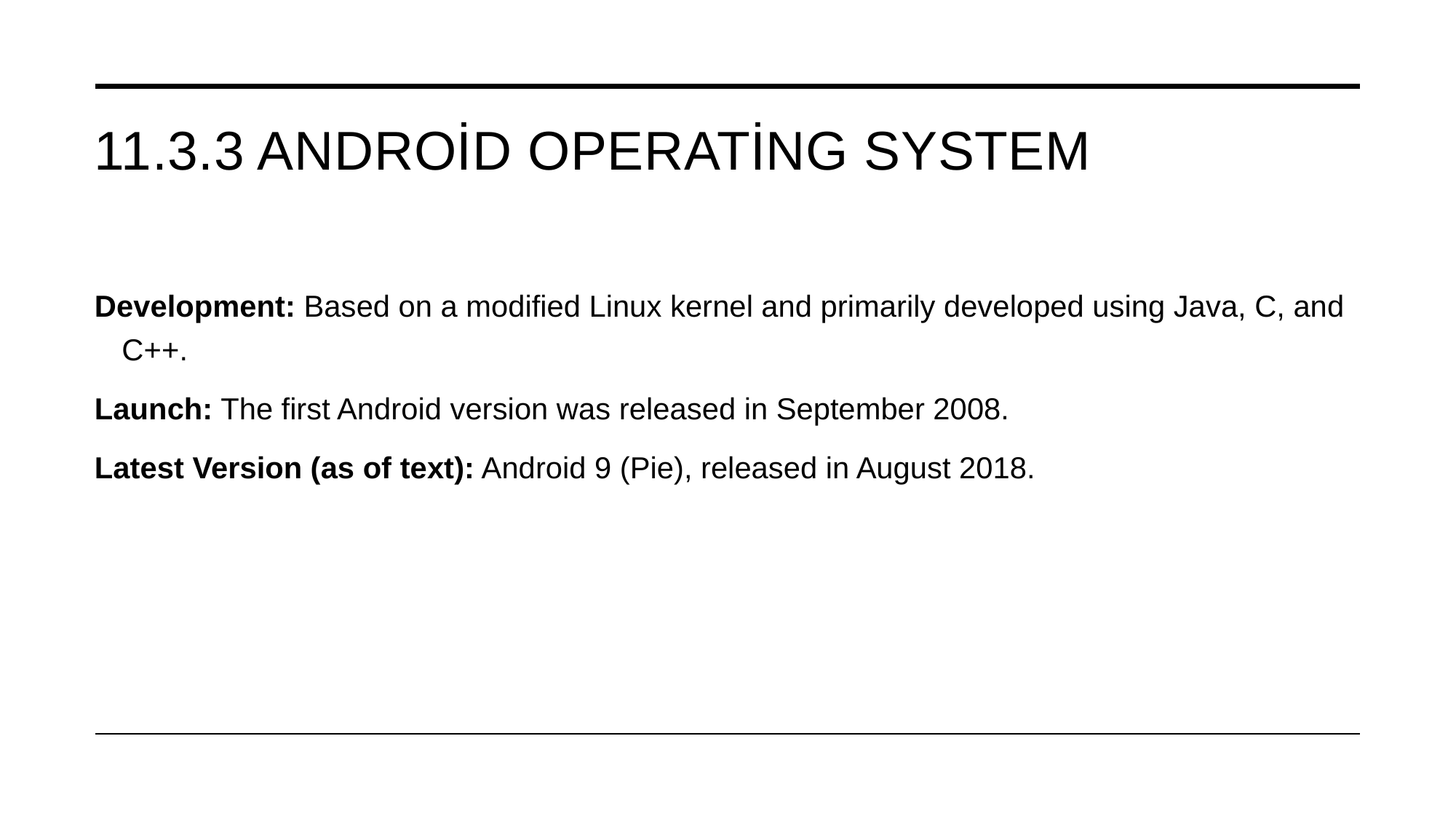

# 11.3.3 Android Operating System
Development: Based on a modified Linux kernel and primarily developed using Java, C, and C++.
Launch: The first Android version was released in September 2008.
Latest Version (as of text): Android 9 (Pie), released in August 2018.